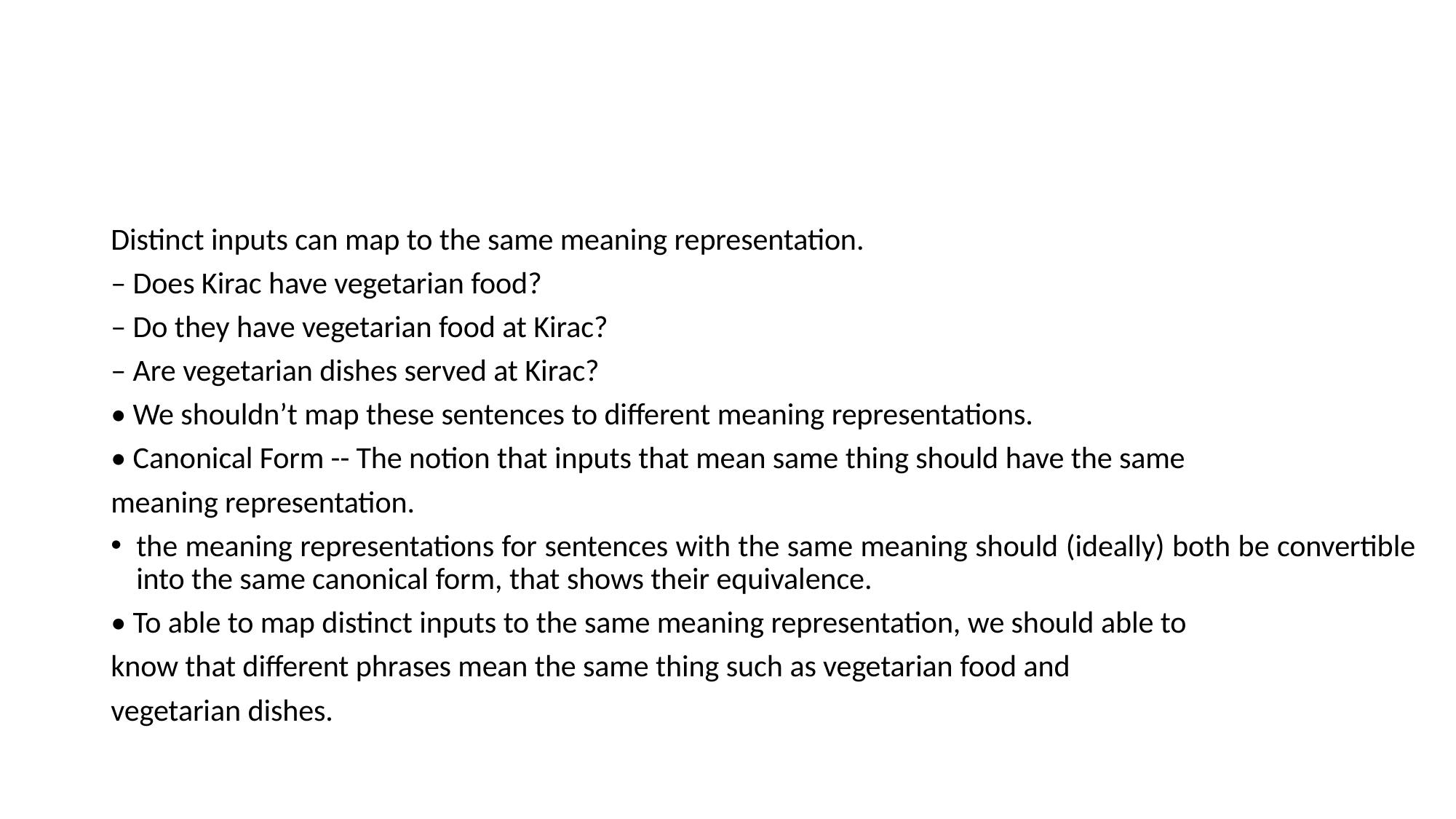

#
Distinct inputs can map to the same meaning representation.
– Does Kirac have vegetarian food?
– Do they have vegetarian food at Kirac?
– Are vegetarian dishes served at Kirac?
• We shouldn’t map these sentences to different meaning representations.
• Canonical Form -- The notion that inputs that mean same thing should have the same
meaning representation.
the meaning representations for sentences with the same meaning should (ideally) both be convertible into the same canonical form, that shows their equivalence.
• To able to map distinct inputs to the same meaning representation, we should able to
know that different phrases mean the same thing such as vegetarian food and
vegetarian dishes.